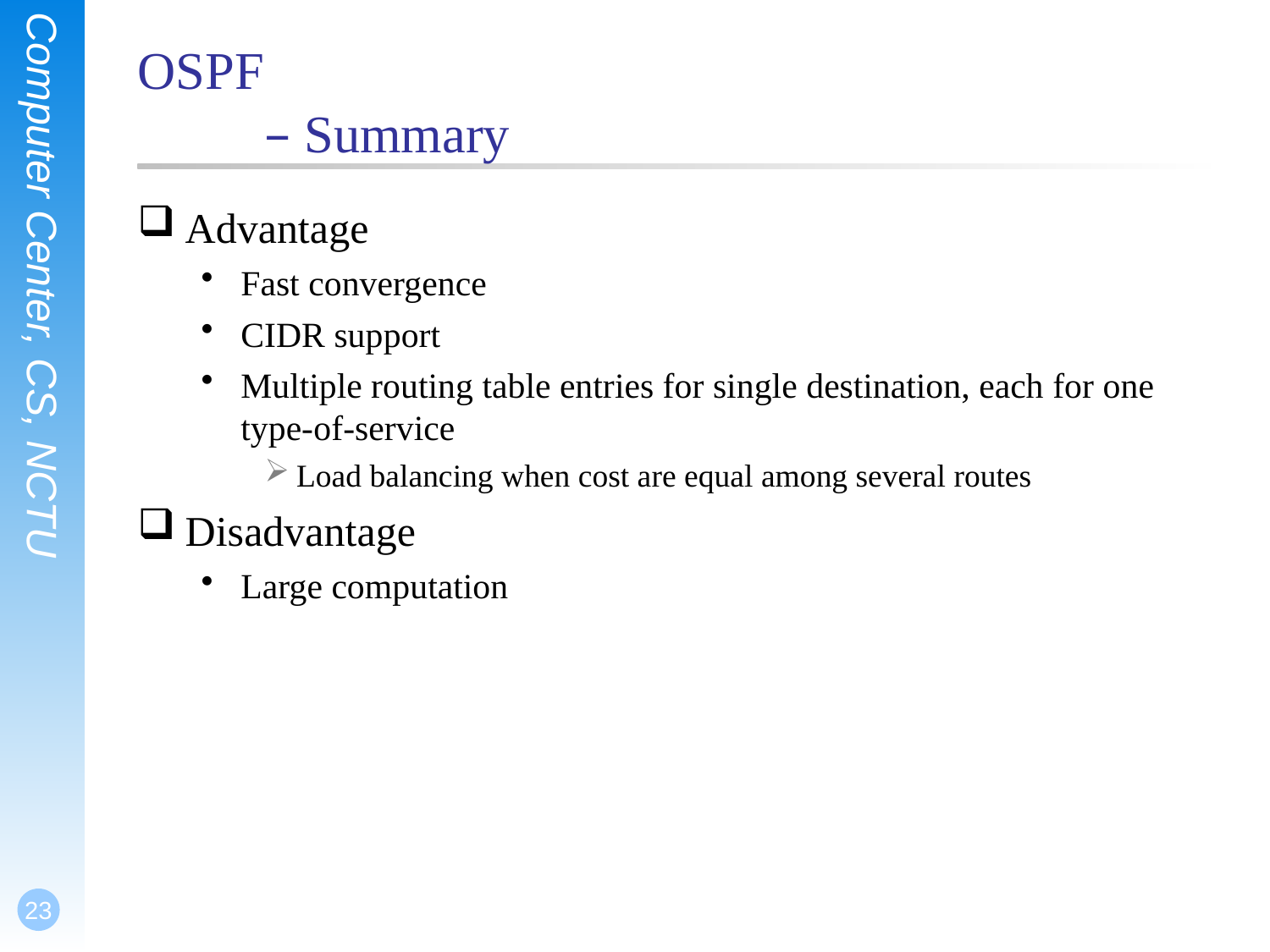

# OSPF – Summary
Advantage
Fast convergence
CIDR support
Multiple routing table entries for single destination, each for one type-of-service
Load balancing when cost are equal among several routes
Disadvantage
Large computation